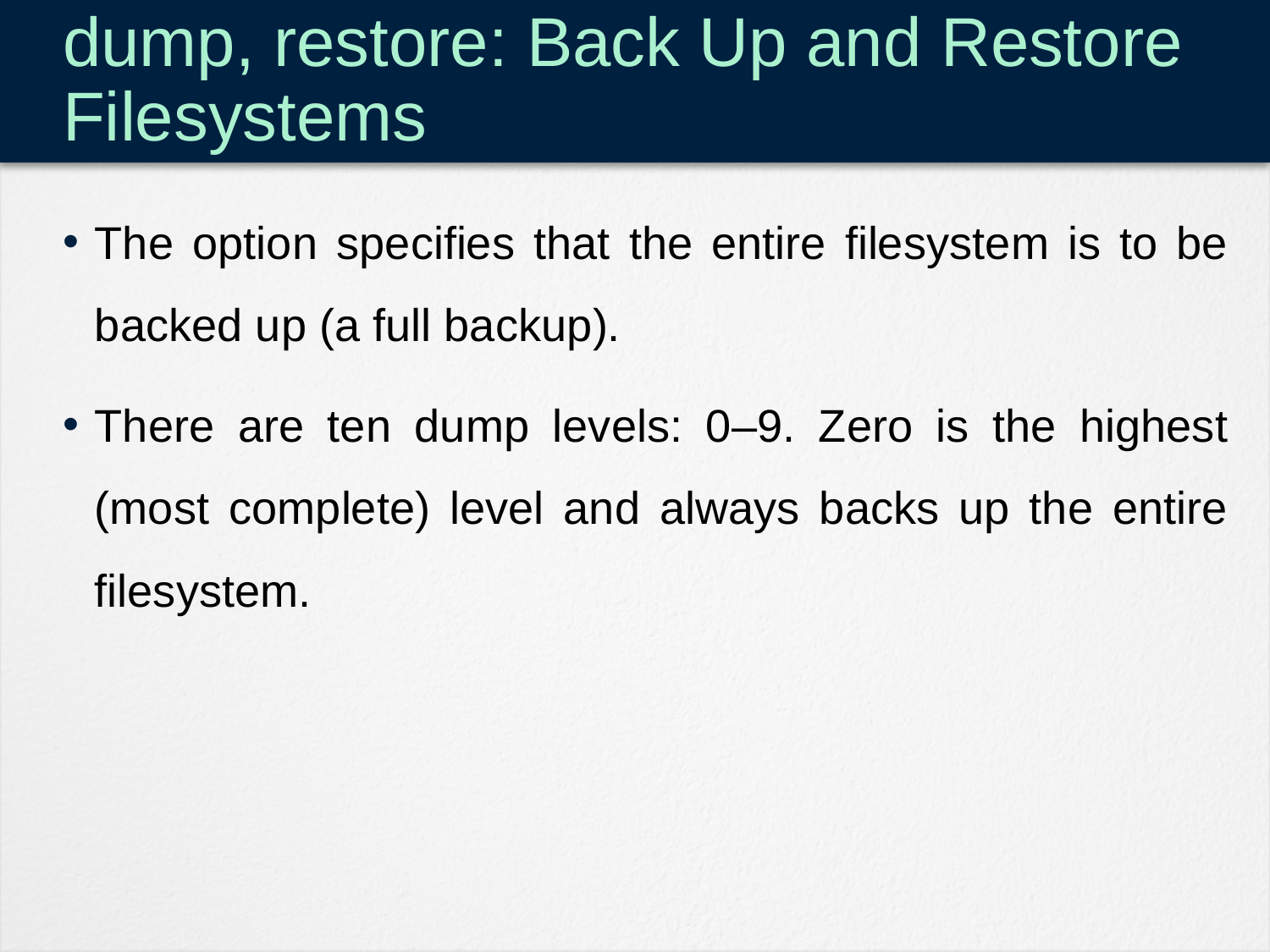

# dump, restore: Back Up and Restore Filesystems
The option specifies that the entire filesystem is to be backed up (a full backup).
There are ten dump levels: 0–9. Zero is the highest (most complete) level and always backs up the entire filesystem.